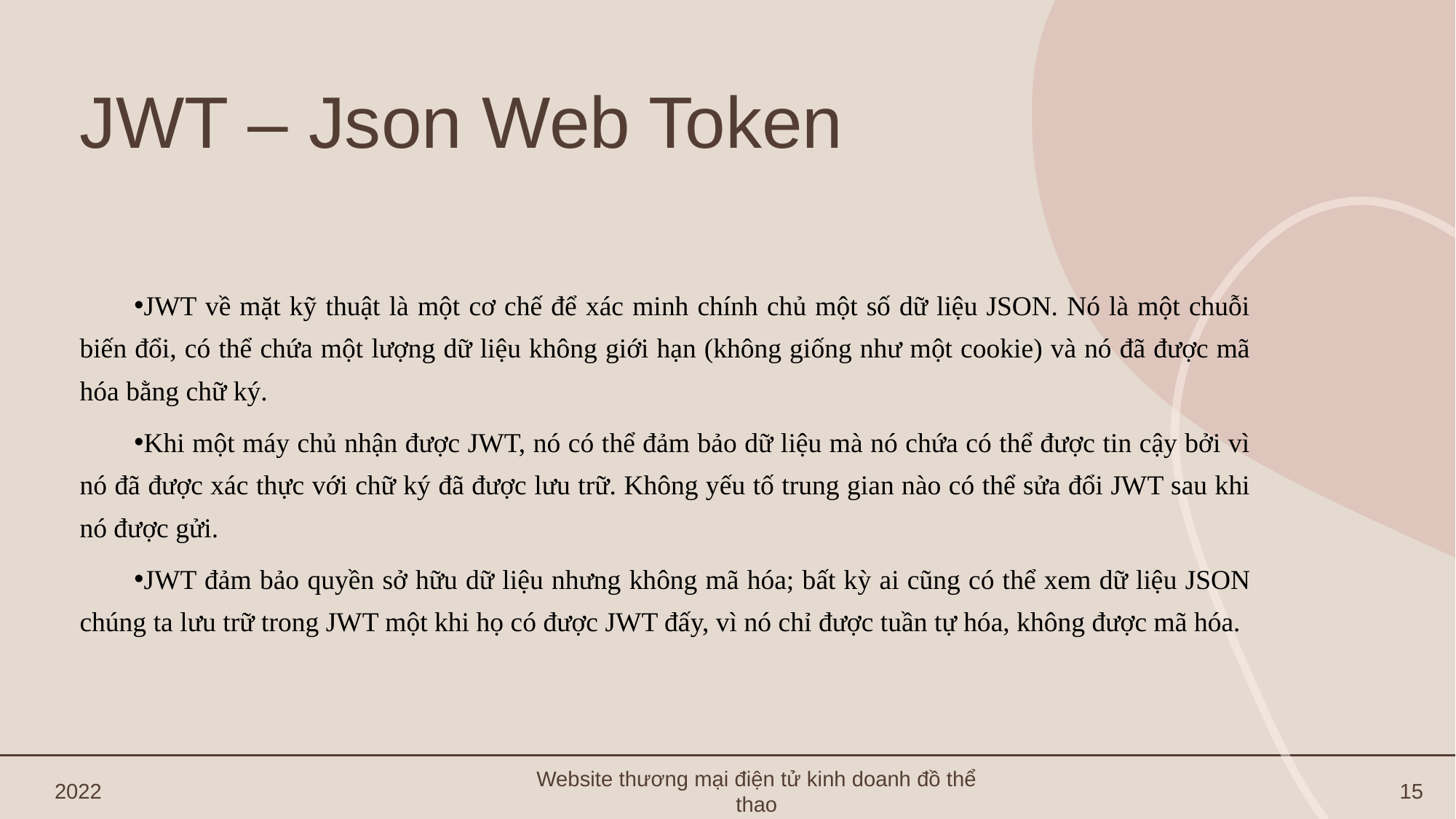

# JWT – Json Web Token
JWT về mặt kỹ thuật là một cơ chế để xác minh chính chủ một số dữ liệu JSON. Nó là một chuỗi biến đổi, có thể chứa một lượng dữ liệu không giới hạn (không giống như một cookie) và nó đã được mã hóa bằng chữ ký.
Khi một máy chủ nhận được JWT, nó có thể đảm bảo dữ liệu mà nó chứa có thể được tin cậy bởi vì nó đã được xác thực với chữ ký đã được lưu trữ. Không yếu tố trung gian nào có thể sửa đổi JWT sau khi nó được gửi.
JWT đảm bảo quyền sở hữu dữ liệu nhưng không mã hóa; bất kỳ ai cũng có thể xem dữ liệu JSON chúng ta lưu trữ trong JWT một khi họ có được JWT đấy, vì nó chỉ được tuần tự hóa, không được mã hóa.
2022
Website thương mại điện tử kinh doanh đồ thể thao
15